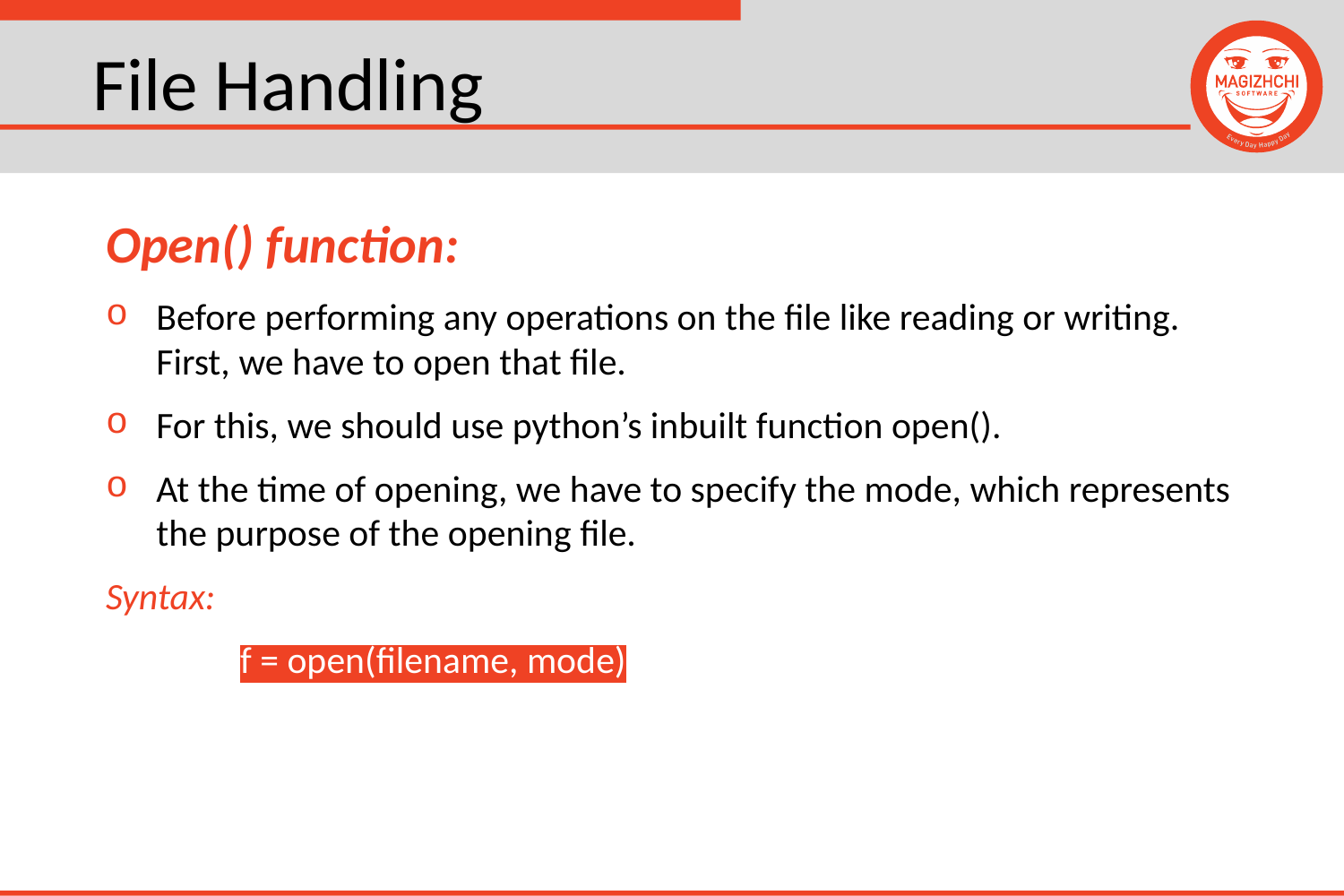

# File Handling
Open() function:
Before performing any operations on the file like reading or writing. First, we have to open that file.
For this, we should use python’s inbuilt function open().
At the time of opening, we have to specify the mode, which represents the purpose of the opening file.
Syntax:
	f = open(filename, mode)